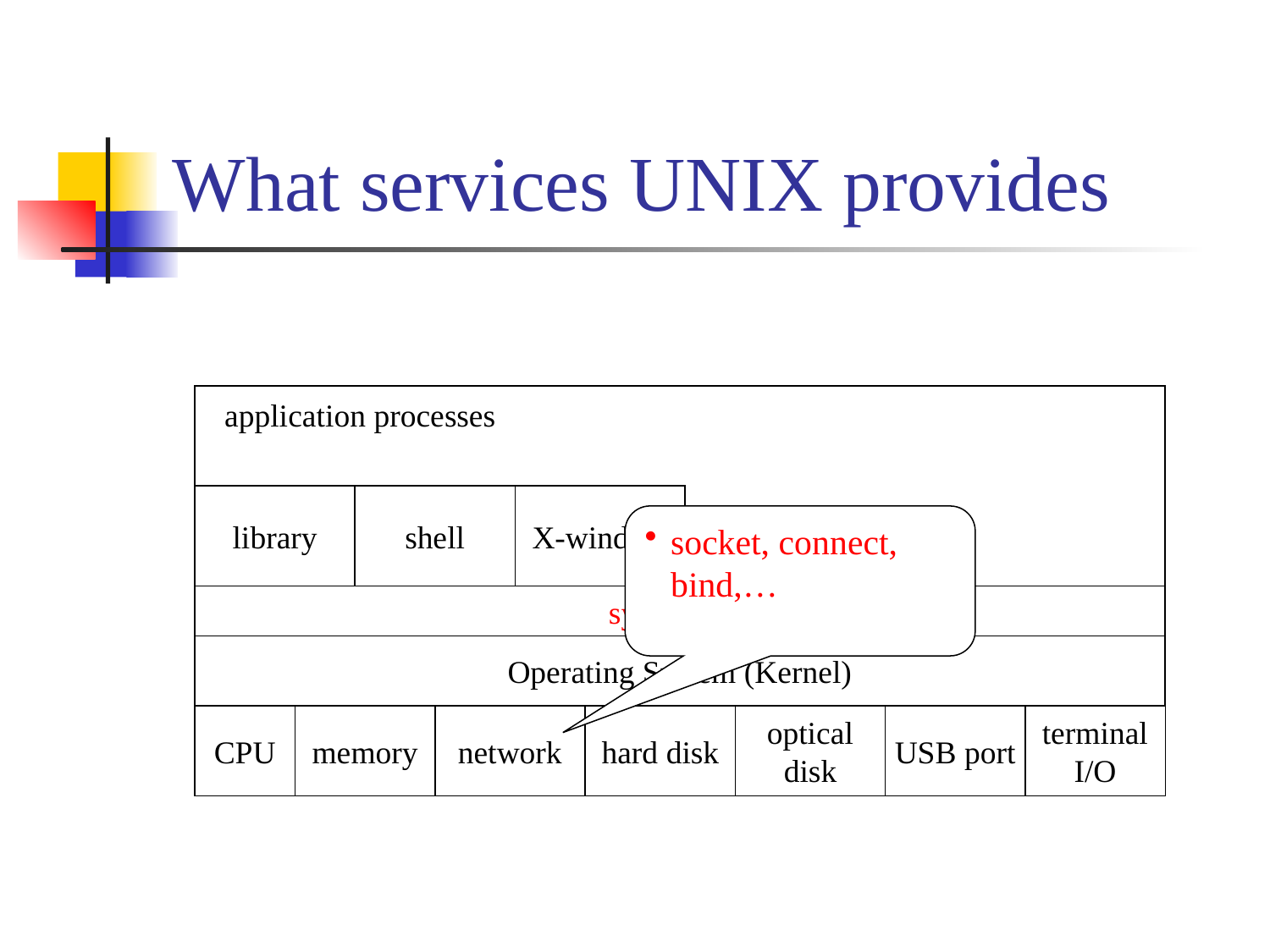

# What services UNIX provides

application processes
library
shell
X-window
system call
Operating System (Kernel)
CPU
memory
network
hard disk
optical
disk
USB port
terminal
I/O
socket, connect, bind,…